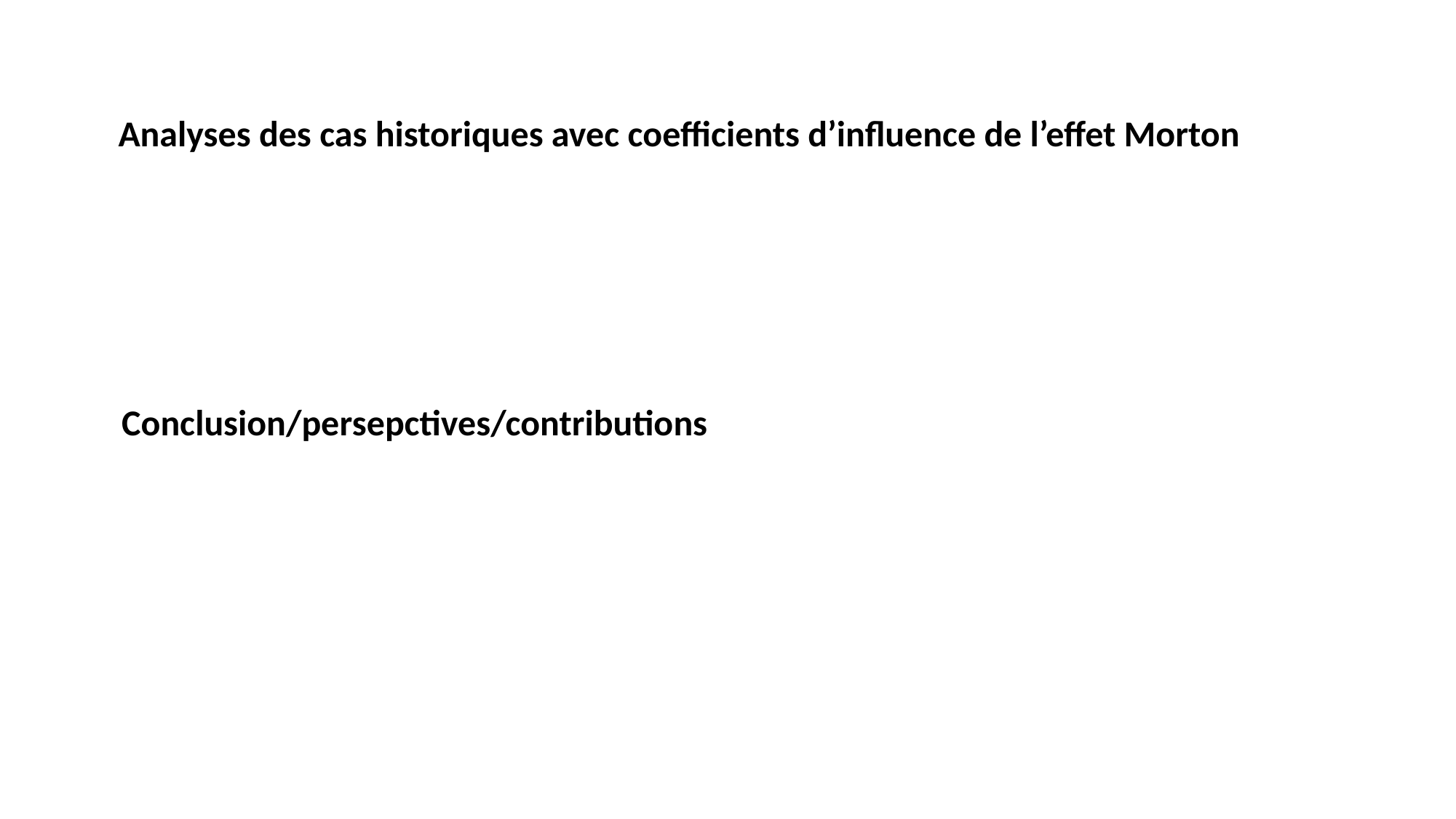

Analyses des cas historiques avec coefficients d’influence de l’effet Morton
Conclusion/persepctives/contributions